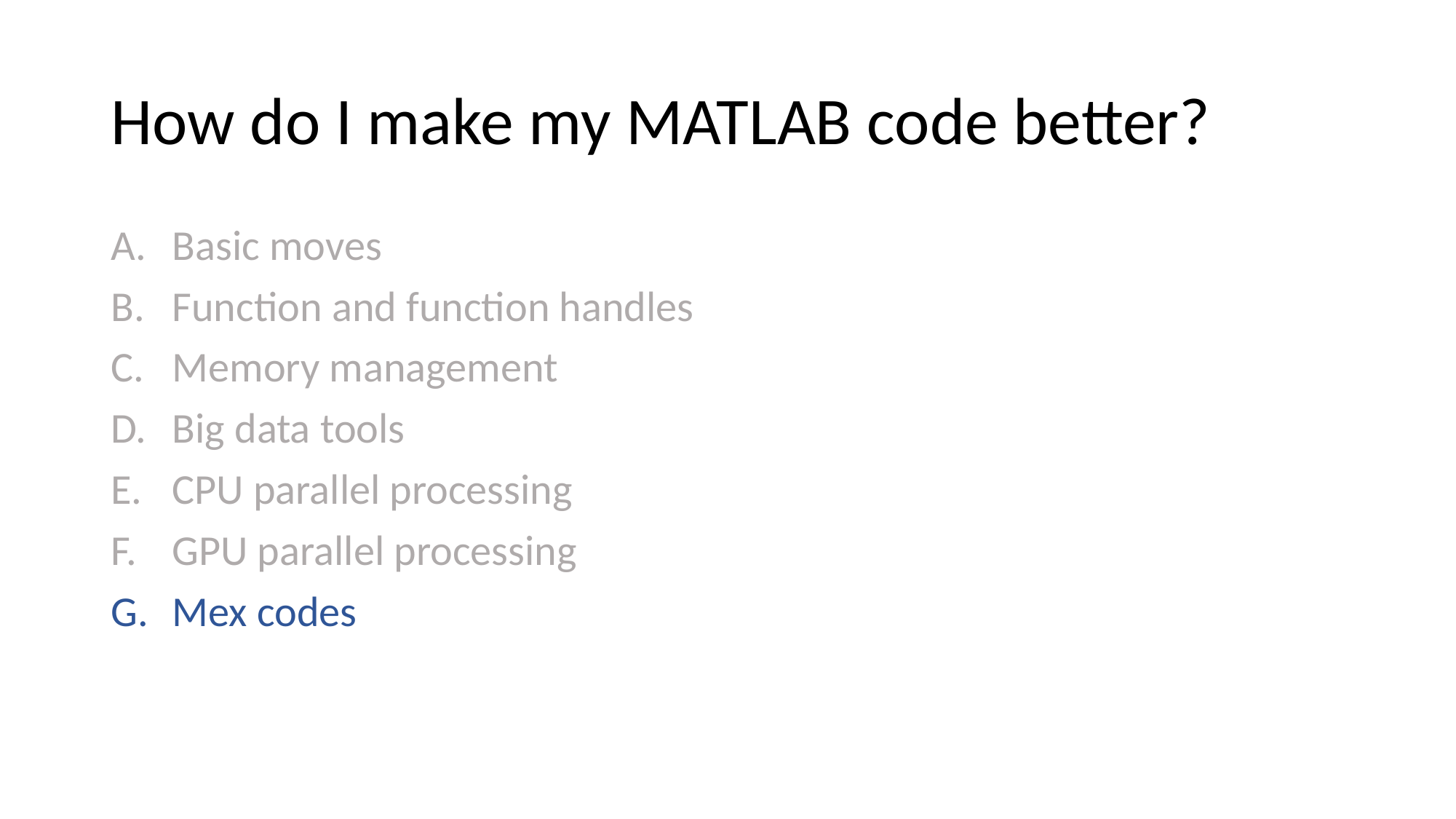

# How do I make my MATLAB code better?
Basic moves
Function and function handles
Memory management
Big data tools
CPU parallel processing
GPU parallel processing
Mex codes